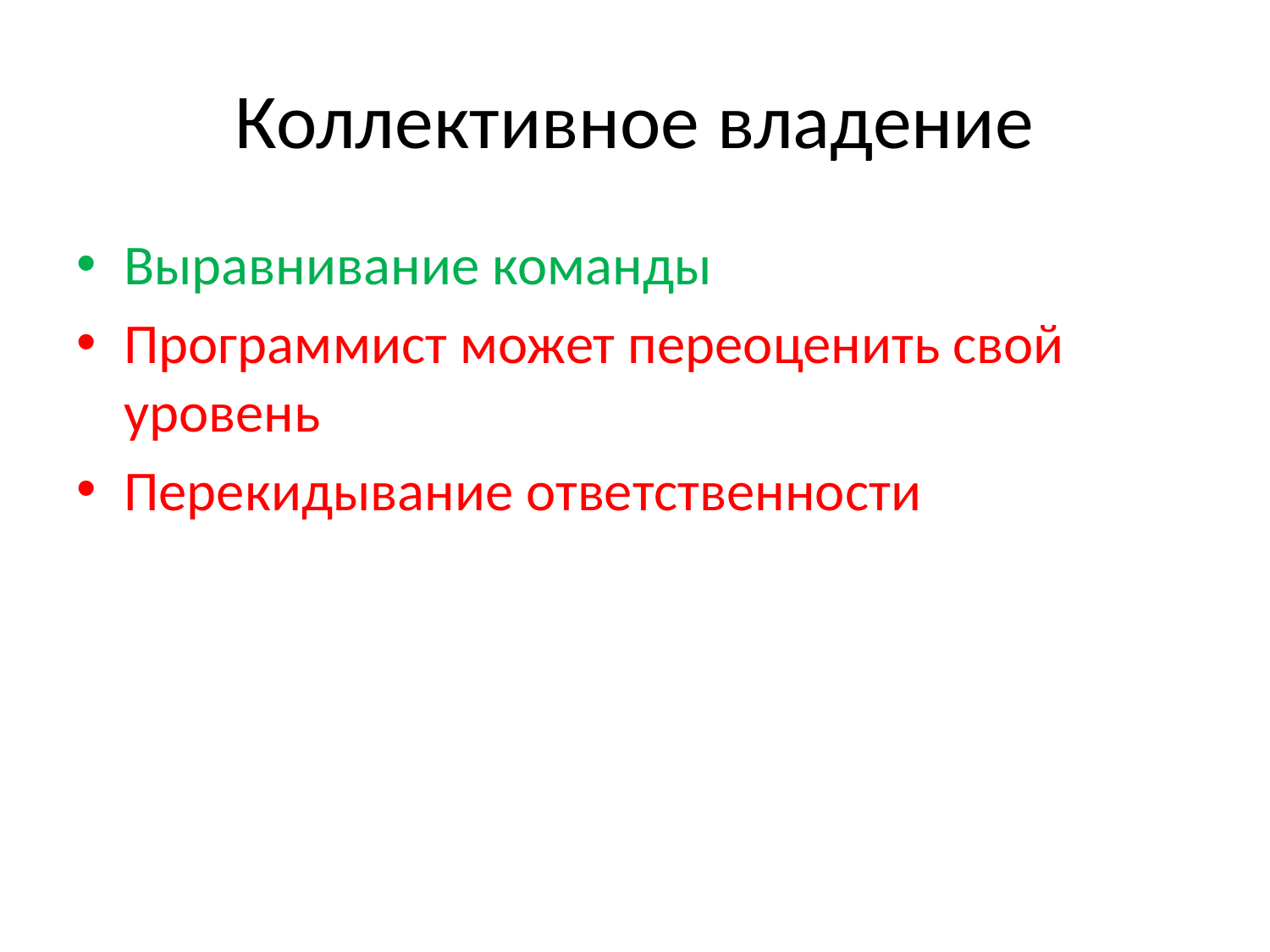

# Коллективное владение
Выравнивание команды
Программист может переоценить свой уровень
Перекидывание ответственности